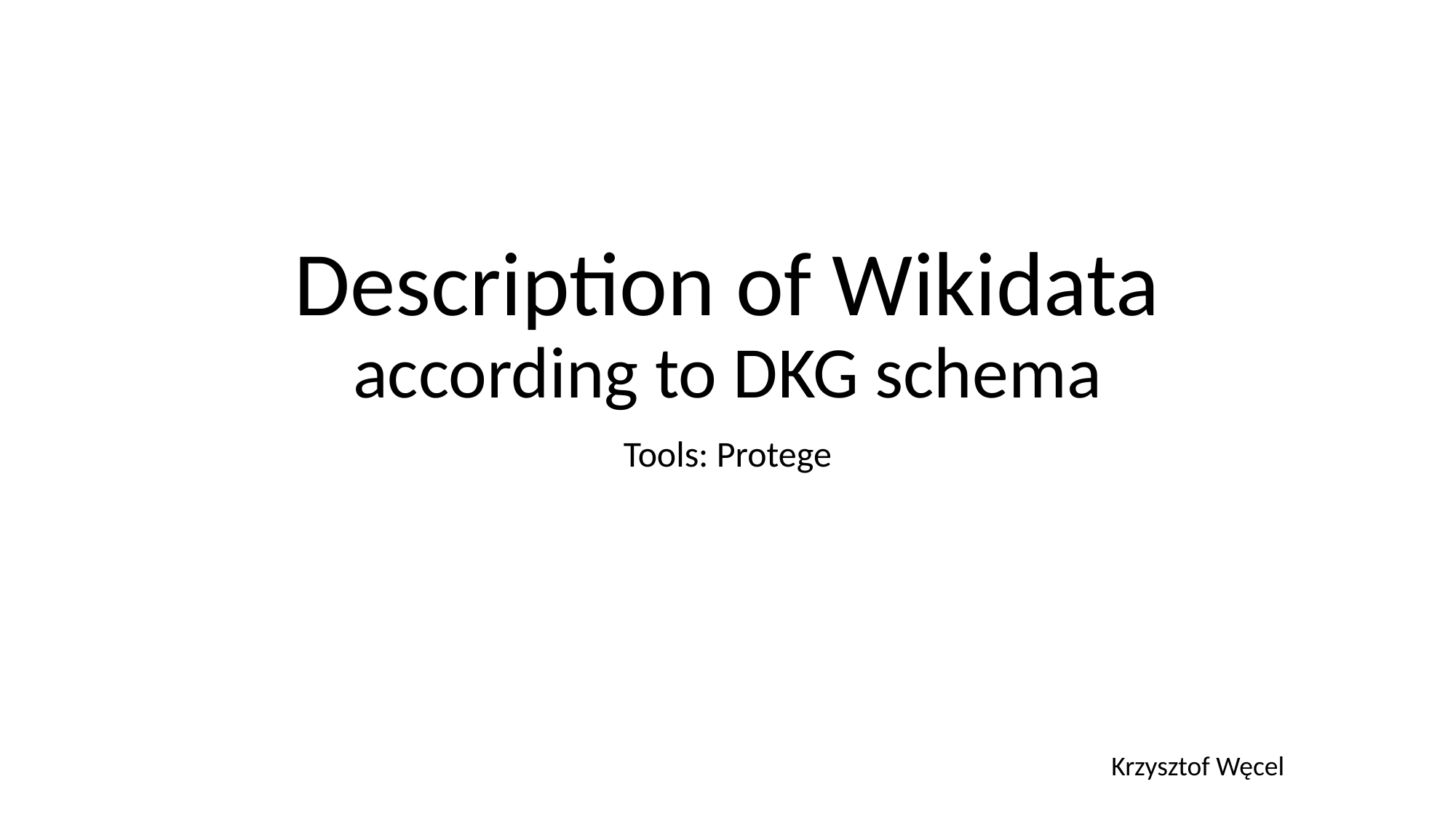

# Description of Wikidata according to DKG schema
Tools: Protege
Krzysztof Węcel